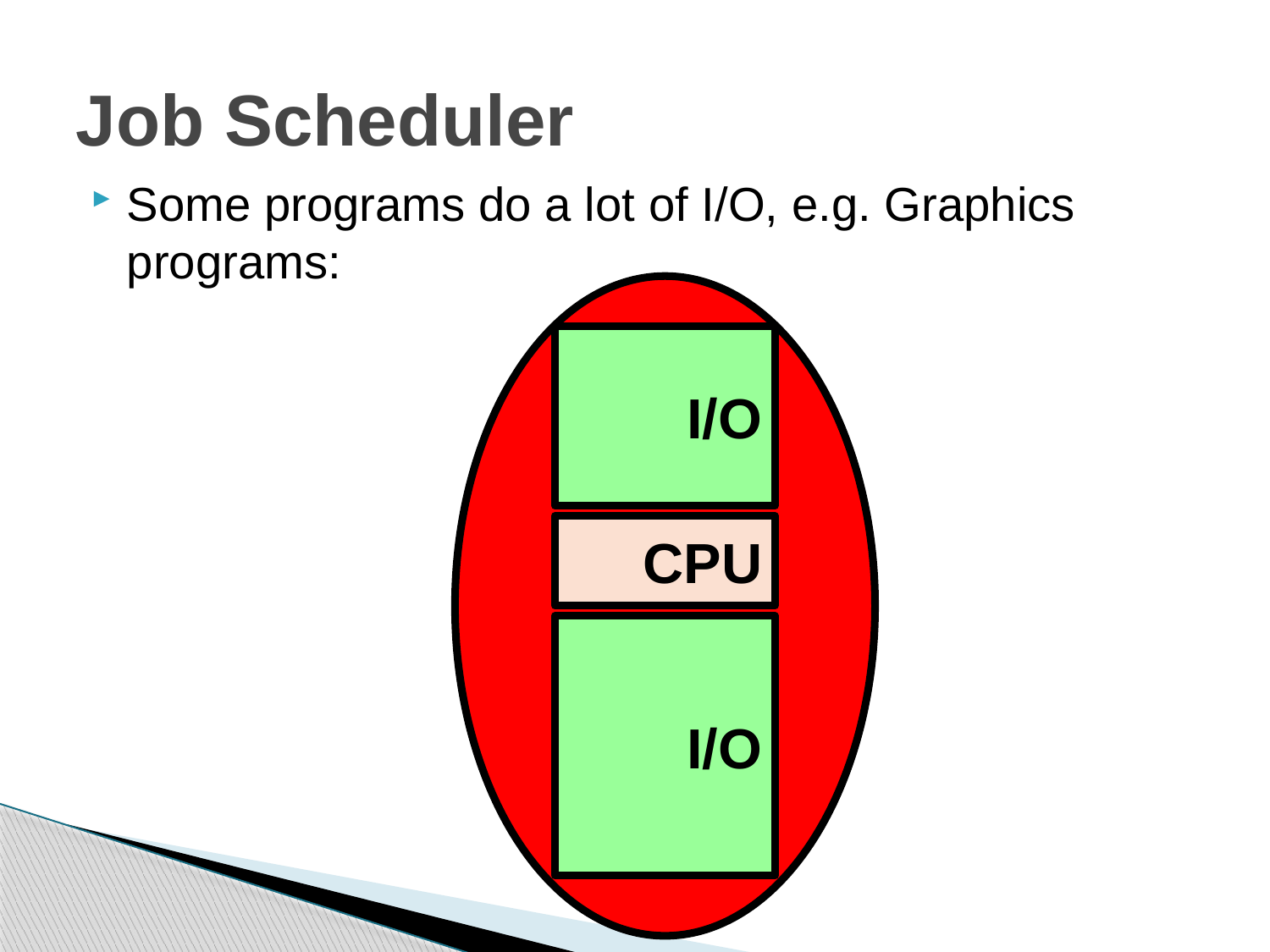

# Job Scheduler
Some programs do a lot of I/O, e.g. Graphics programs:

I/O
CPU
I/O